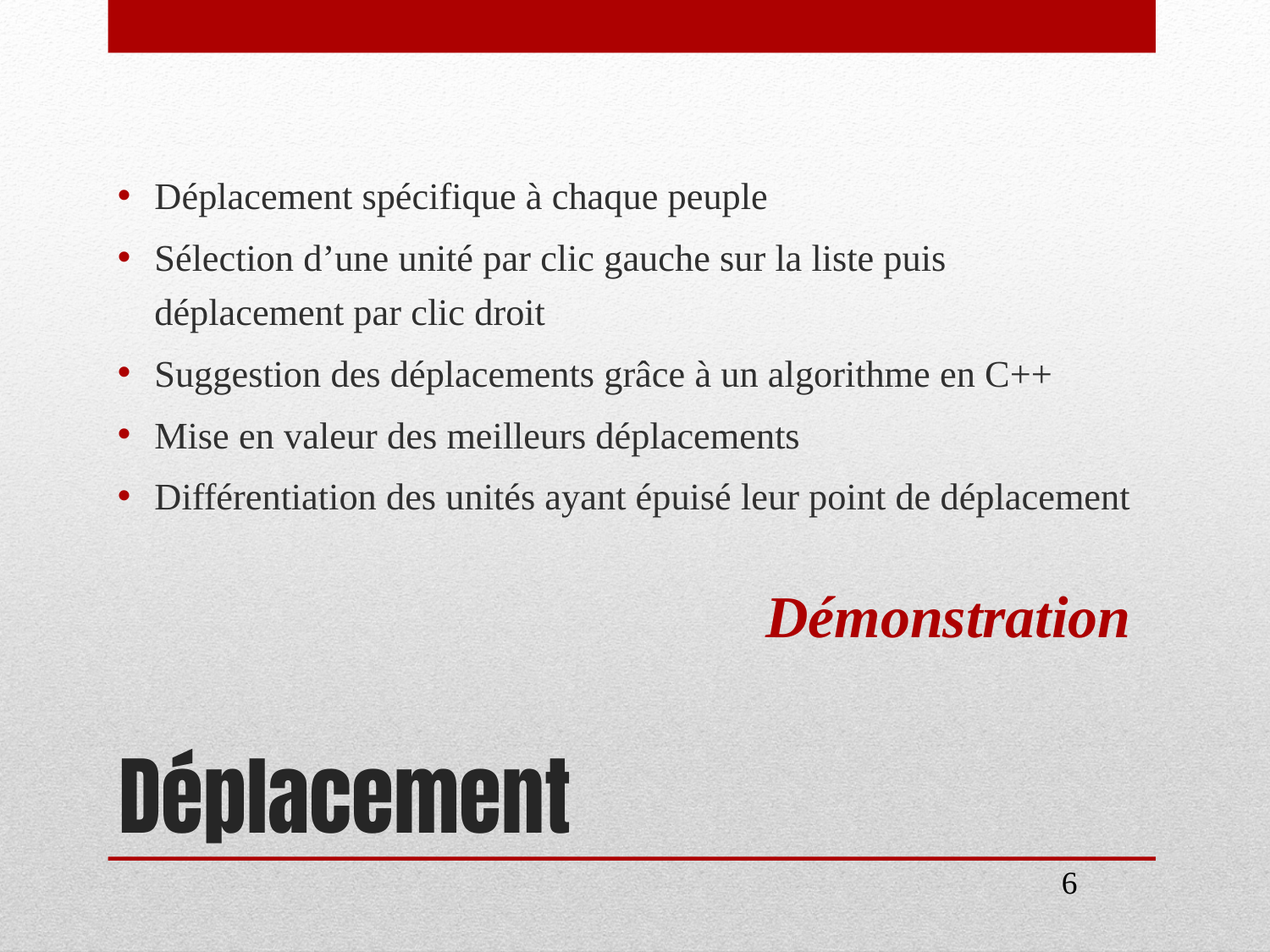

Déplacement spécifique à chaque peuple
Sélection d’une unité par clic gauche sur la liste puis déplacement par clic droit
Suggestion des déplacements grâce à un algorithme en C++
Mise en valeur des meilleurs déplacements
Différentiation des unités ayant épuisé leur point de déplacement

Démonstration
# Déplacement
6